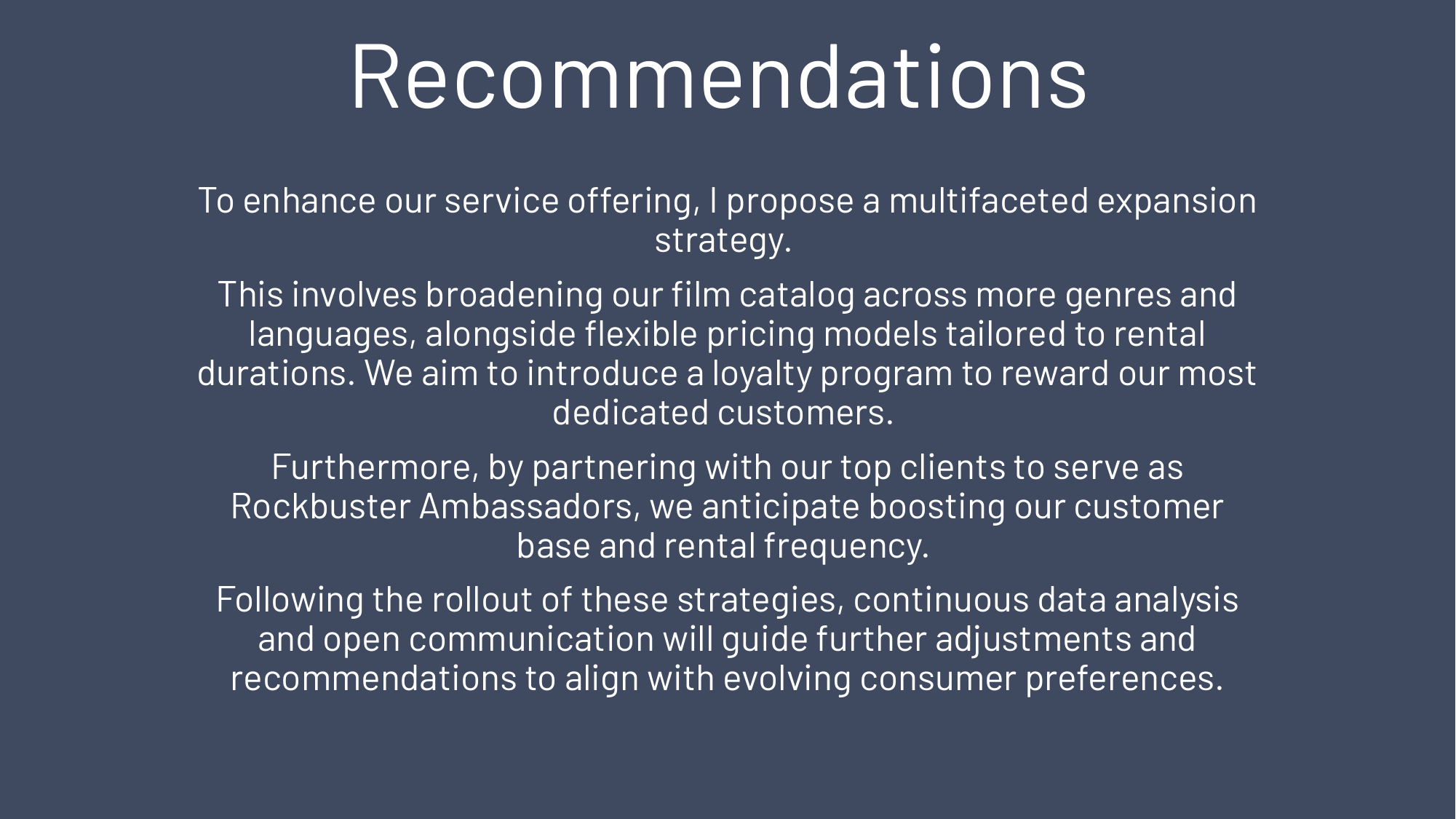

# Recommendations

To enhance our service offering, I propose a multifaceted expansion strategy.
This involves broadening our film catalog across more genres and languages, alongside flexible pricing models tailored to rental durations. We aim to introduce a loyalty program to reward our most dedicated customers.
Furthermore, by partnering with our top clients to serve as Rockbuster Ambassadors, we anticipate boosting our customer base and rental frequency.
Following the rollout of these strategies, continuous data analysis and open communication will guide further adjustments and recommendations to align with evolving consumer preferences.